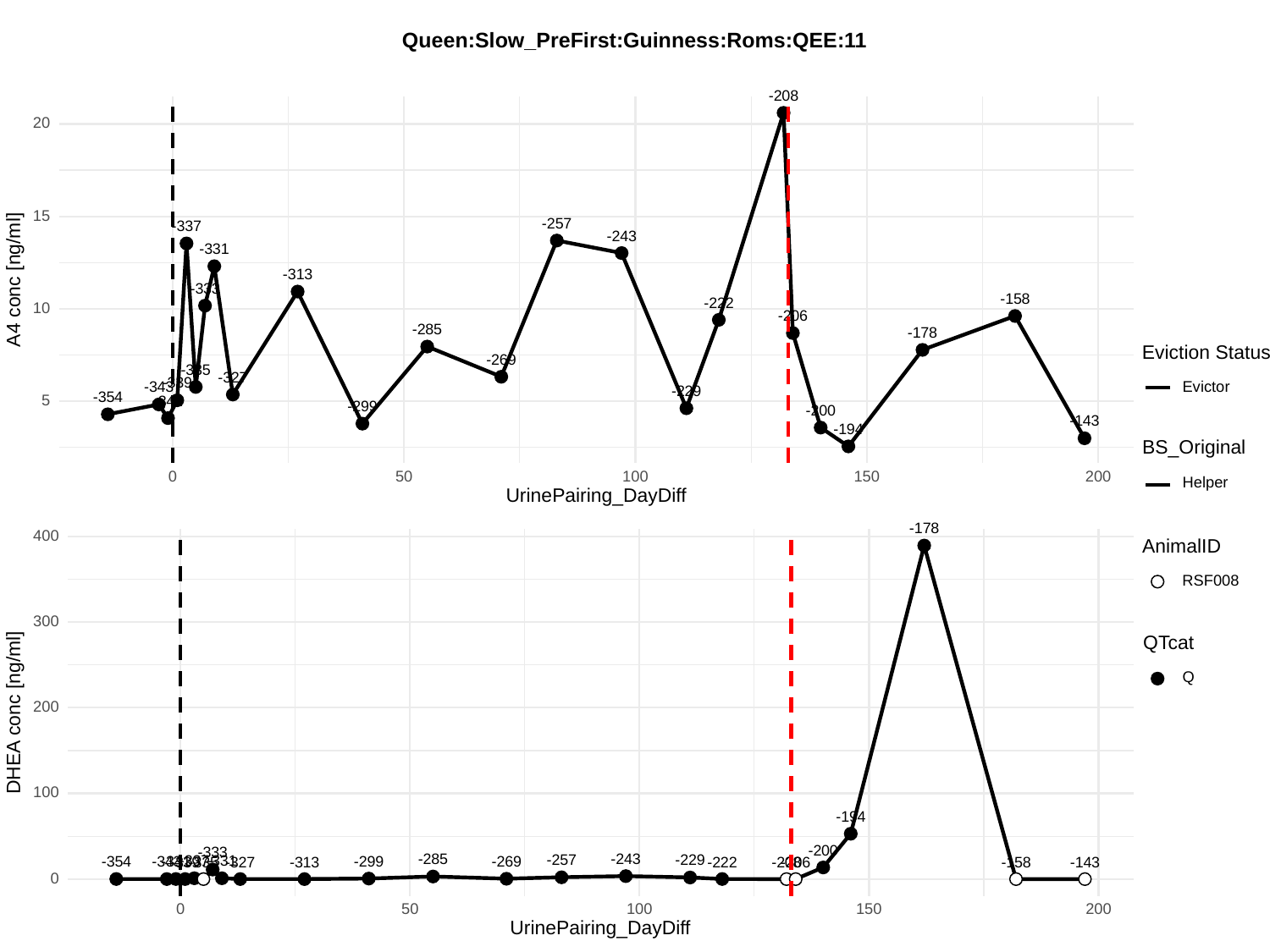

Queen:Slow_PreFirst:Guinness:Roms:QEE:11
-208

20

15

-257
-337
-243

-331

-313
A4 conc [ng/ml]
-333

-158
-222

10

-206

-285

-178

Eviction Status
-269

-335

-327
-339

Evictor
-343
-229

-354

5
-341

-299

-200

-143

-194

BS_Original

0
50
100
150
200
Helper

UrinePairing_DayDiff
-178

400

AnimalID

RSF008

300

QTcat

Q

200
DHEA conc [ng/ml]

100

-194

-200
-333
-243
-285
-257
-229
-337
-331
-299
-269
-341
-354
-343
-327
-339
-313
-335
-143
-208
-206
-158
-222

0

0
50
100
150
200
UrinePairing_DayDiff